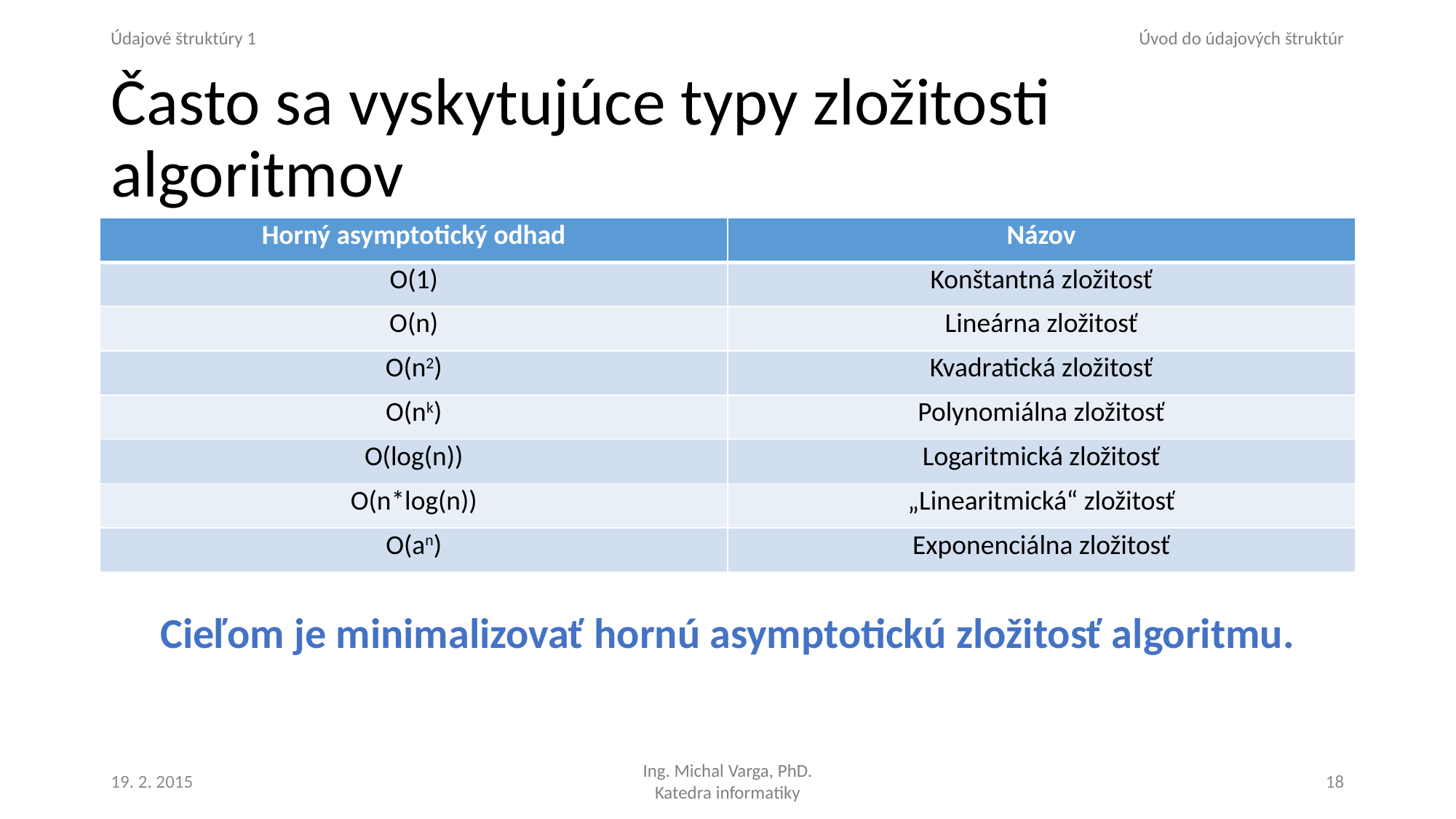

# Často sa vyskytujúce typy zložitosti algoritmov
| Horný asymptotický odhad | Názov |
| --- | --- |
| O(1) | Konštantná zložitosť |
| O(n) | Lineárna zložitosť |
| O(n2) | Kvadratická zložitosť |
| O(nk) | Polynomiálna zložitosť |
| O(log(n)) | Logaritmická zložitosť |
| O(n\*log(n)) | „Linearitmická“ zložitosť |
| O(an) | Exponenciálna zložitosť |
Cieľom je minimalizovať hornú asymptotickú zložitosť algoritmu.
19. 2. 2015
18